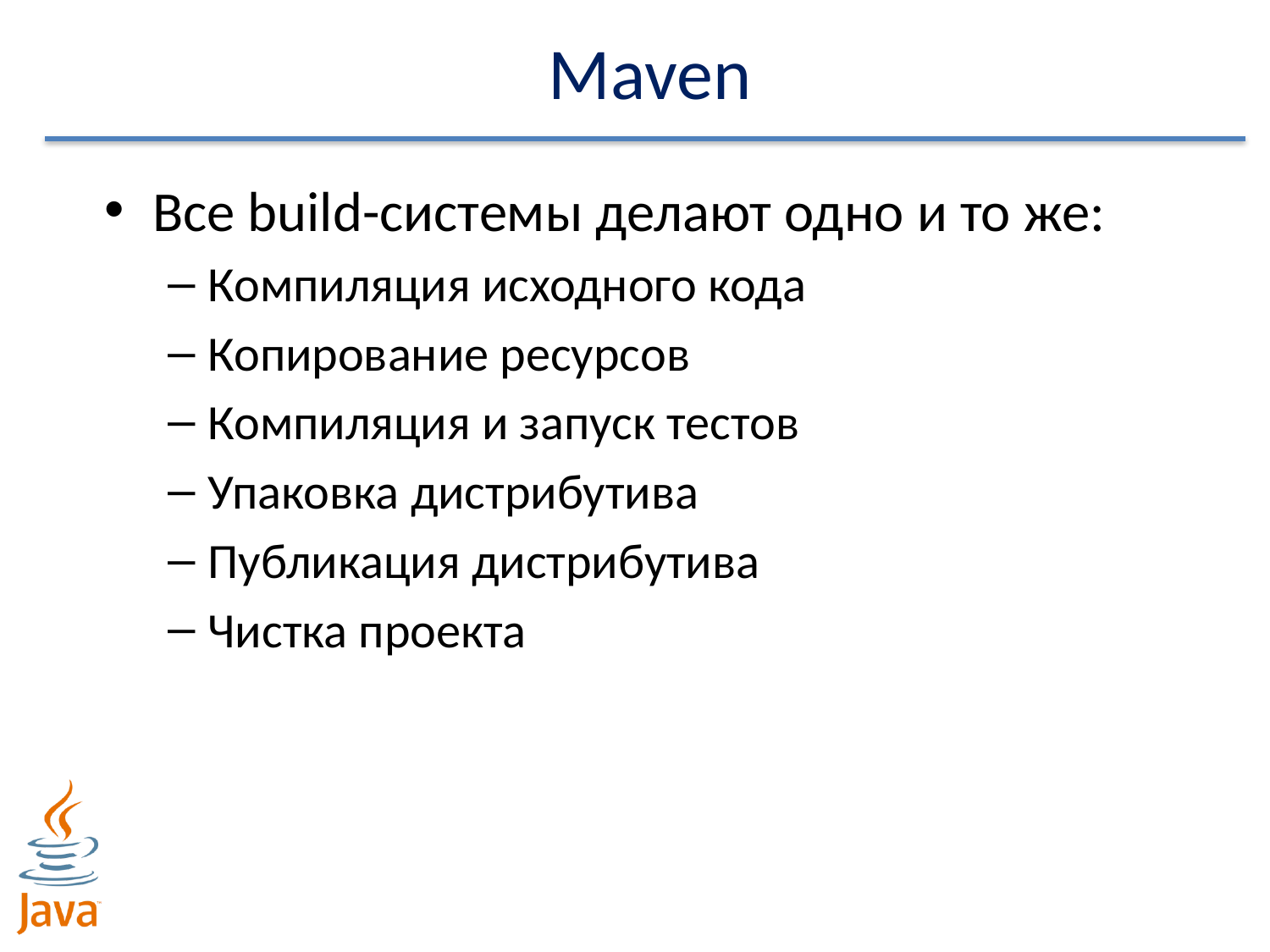

# Maven
Все build-системы делают одно и то же:
Компиляция исходного кода
Копирование ресурсов
Компиляция и запуск тестов
Упаковка дистрибутива
Публикация дистрибутива
Чистка проекта